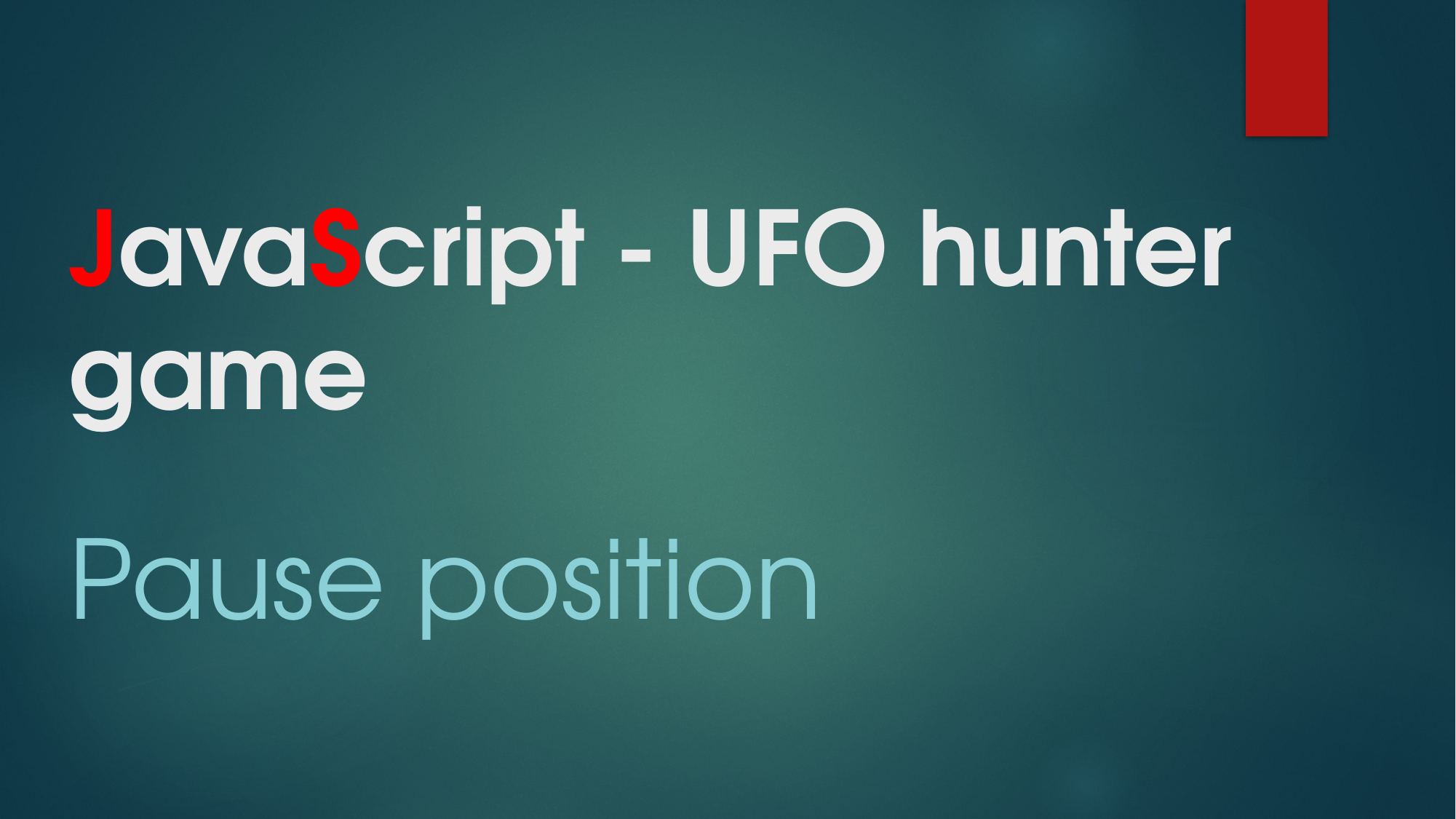

# JavaScript - UFO hunter game Pause position